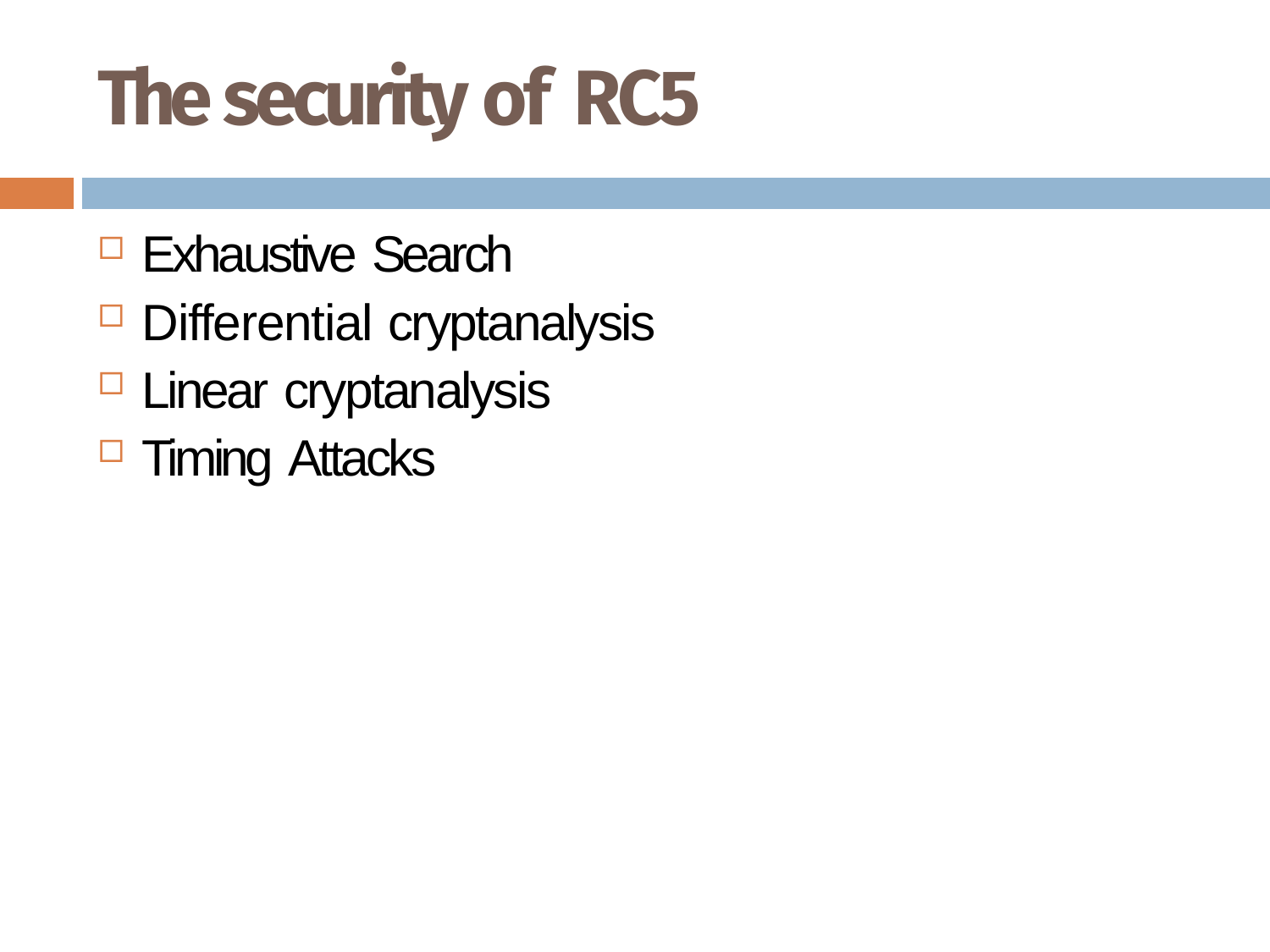

# The security of RC5
Exhaustive Search
Differential cryptanalysis
Linear cryptanalysis
Timing Attacks